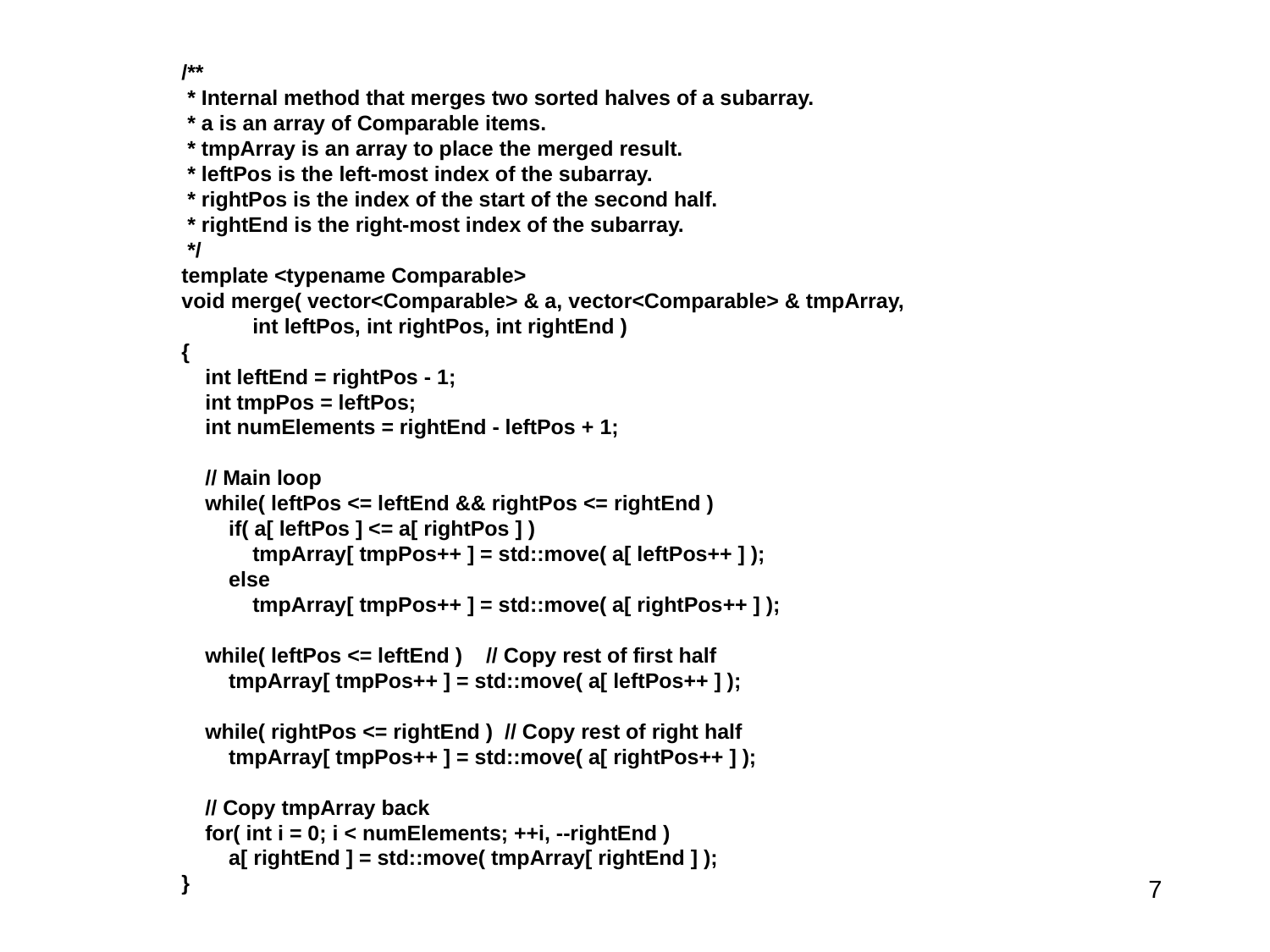

/**
 * Internal method that merges two sorted halves of a subarray.
 * a is an array of Comparable items.
 * tmpArray is an array to place the merged result.
 * leftPos is the left-most index of the subarray.
 * rightPos is the index of the start of the second half.
 * rightEnd is the right-most index of the subarray.
 */
template <typename Comparable>
void merge( vector<Comparable> & a, vector<Comparable> & tmpArray,
            int leftPos, int rightPos, int rightEnd )
{
    int leftEnd = rightPos - 1;
    int tmpPos = leftPos;
    int numElements = rightEnd - leftPos + 1;

    // Main loop
    while( leftPos <= leftEnd && rightPos <= rightEnd )
        if( a[ leftPos ] <= a[ rightPos ] )
            tmpArray[ tmpPos++ ] = std::move( a[ leftPos++ ] );
        else
            tmpArray[ tmpPos++ ] = std::move( a[ rightPos++ ] );

    while( leftPos <= leftEnd )    // Copy rest of first half
        tmpArray[ tmpPos++ ] = std::move( a[ leftPos++ ] );

    while( rightPos <= rightEnd )  // Copy rest of right half
        tmpArray[ tmpPos++ ] = std::move( a[ rightPos++ ] );

    // Copy tmpArray back
    for( int i = 0; i < numElements; ++i, --rightEnd )
        a[ rightEnd ] = std::move( tmpArray[ rightEnd ] );
}
7